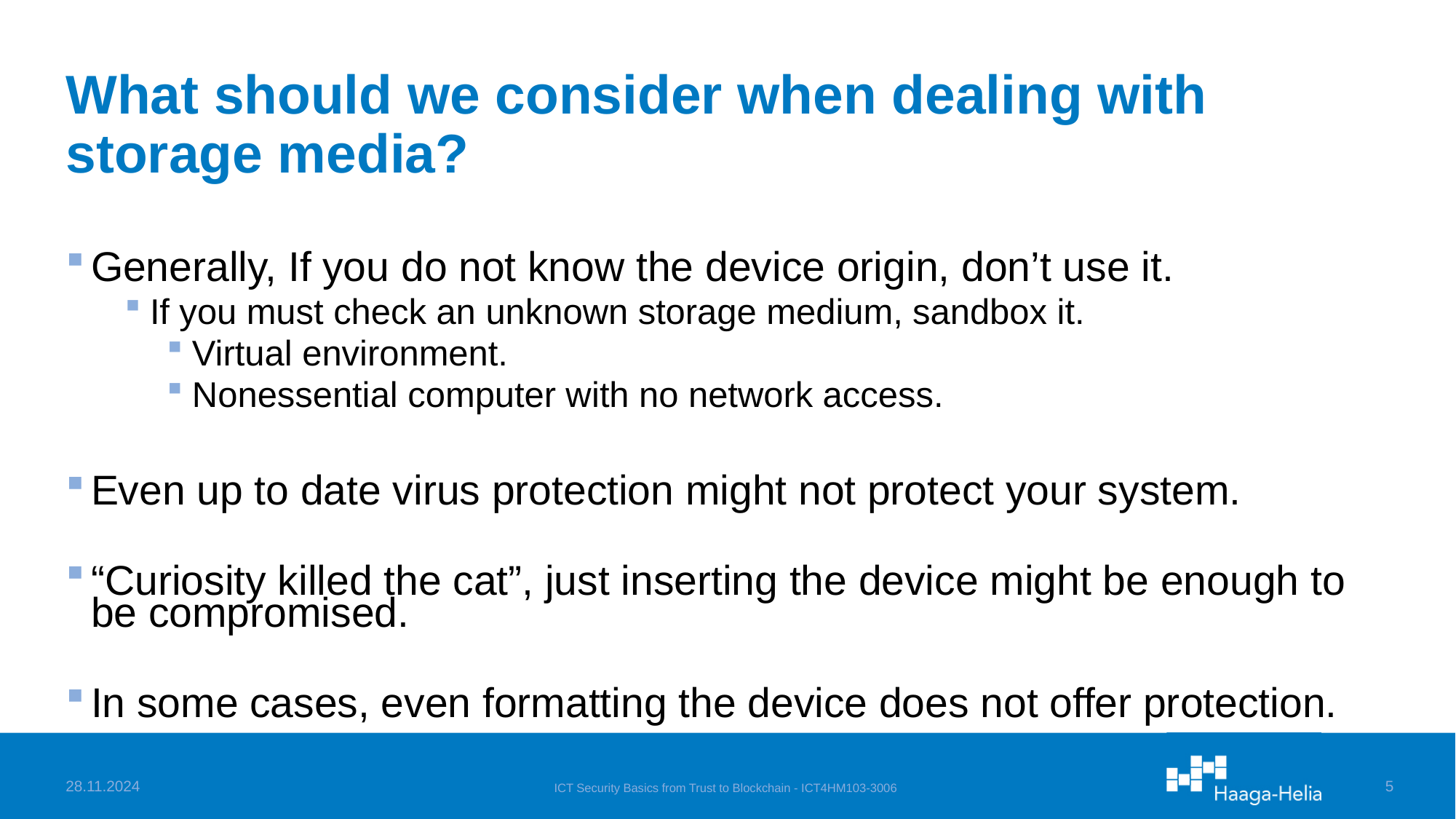

# What should we consider when dealing with storage media?

Generally, If you do not know the device origin, don’t use it.
If you must check an unknown storage medium, sandbox it.
Virtual environment.
Nonessential computer with no network access.

Even up to date virus protection might not protect your system.

“Curiosity killed the cat”, just inserting the device might be enough to be compromised.

In some cases, even formatting the device does not offer protection.

28.11.2024

ICT Security Basics from Trust to Blockchain - ICT4HM103-3006
5